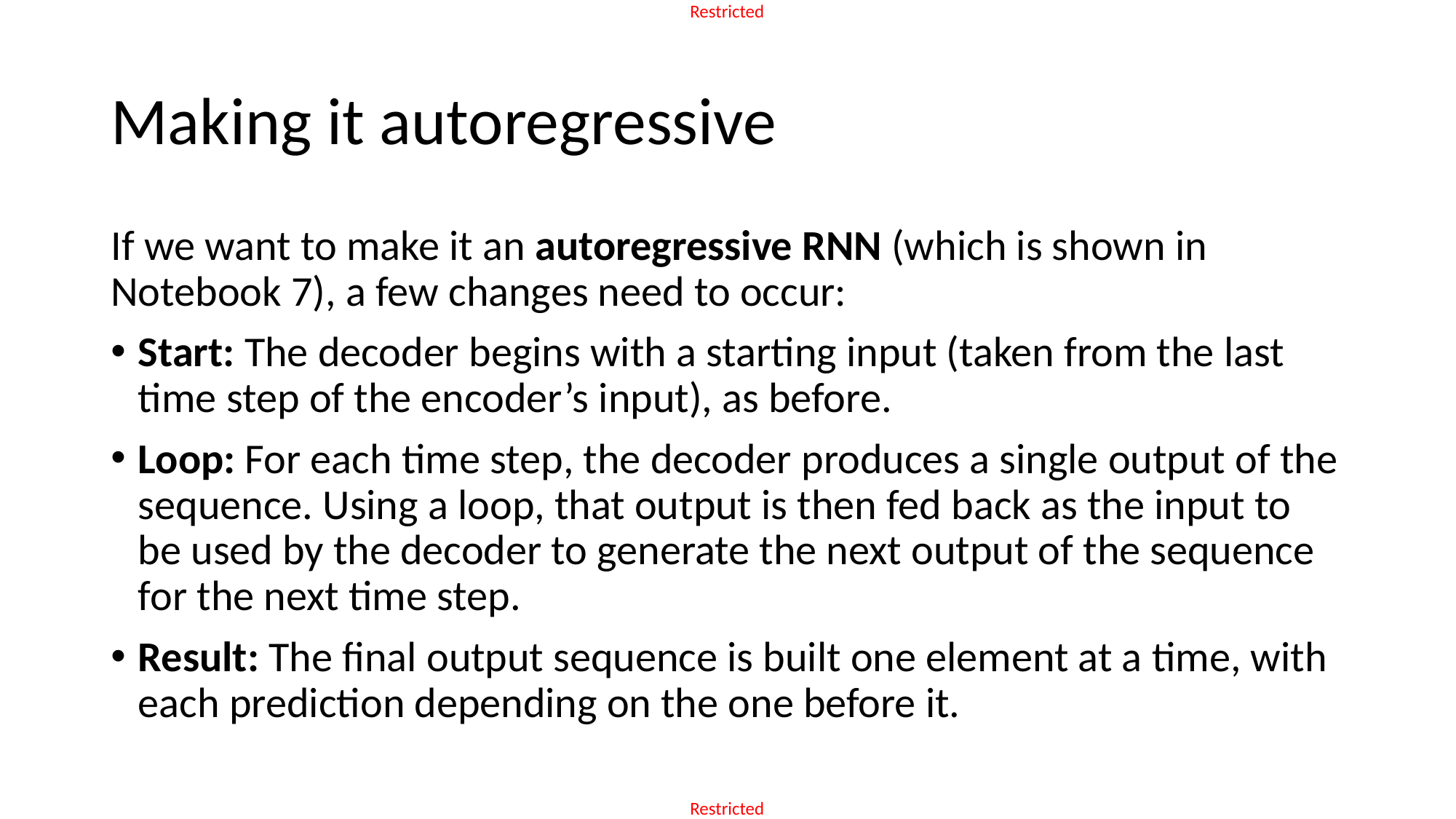

# Making it autoregressive
If we want to make it an autoregressive RNN (which is shown in Notebook 7), a few changes need to occur:
Start: The decoder begins with a starting input (taken from the last time step of the encoder’s input), as before.
Loop: For each time step, the decoder produces a single output of the sequence. Using a loop, that output is then fed back as the input to be used by the decoder to generate the next output of the sequence for the next time step.
Result: The final output sequence is built one element at a time, with each prediction depending on the one before it.